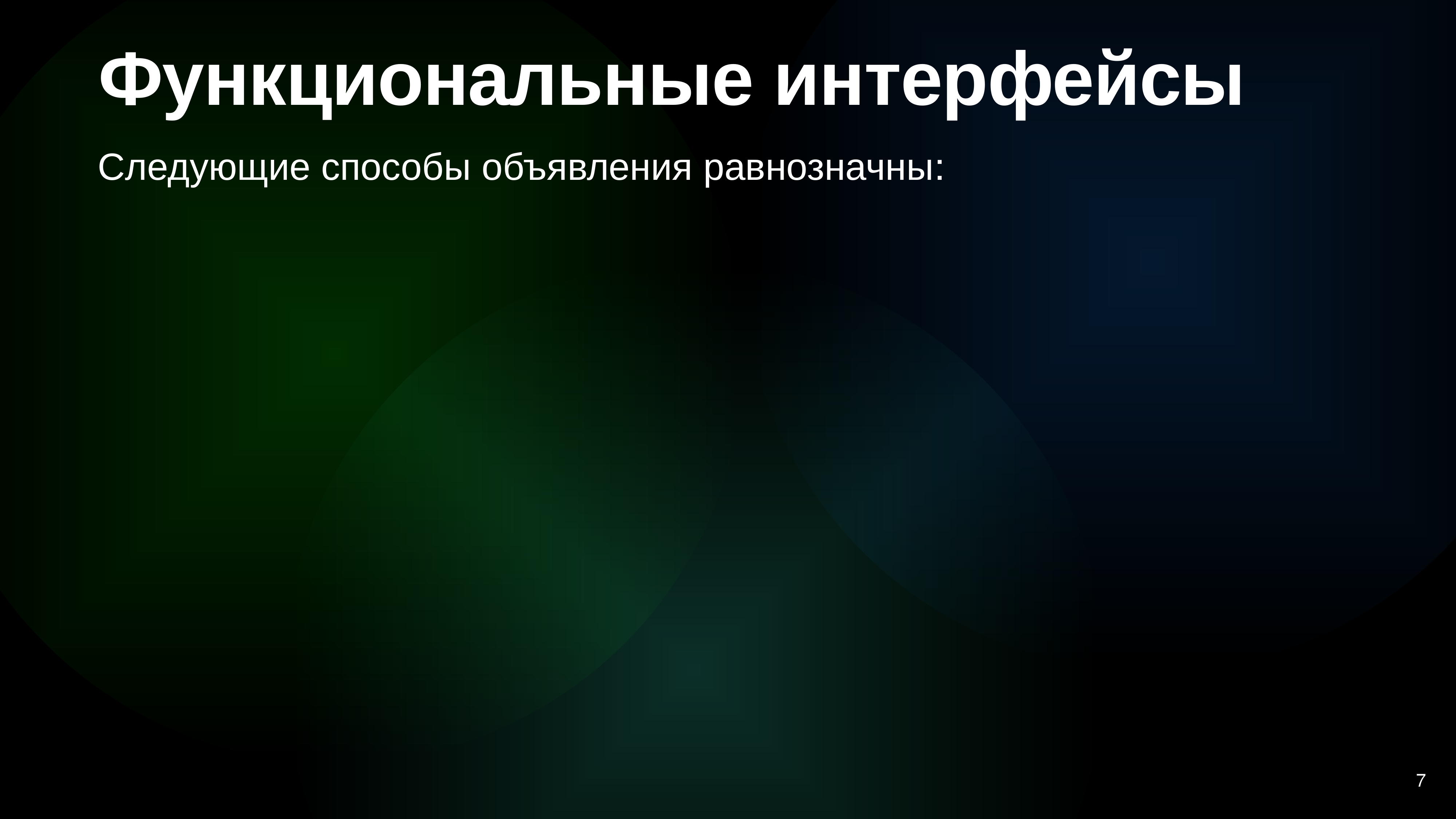

Функциональные интерфейсы
Следующие способы объявления равнозначны:
|  |  |
| --- | --- |

7